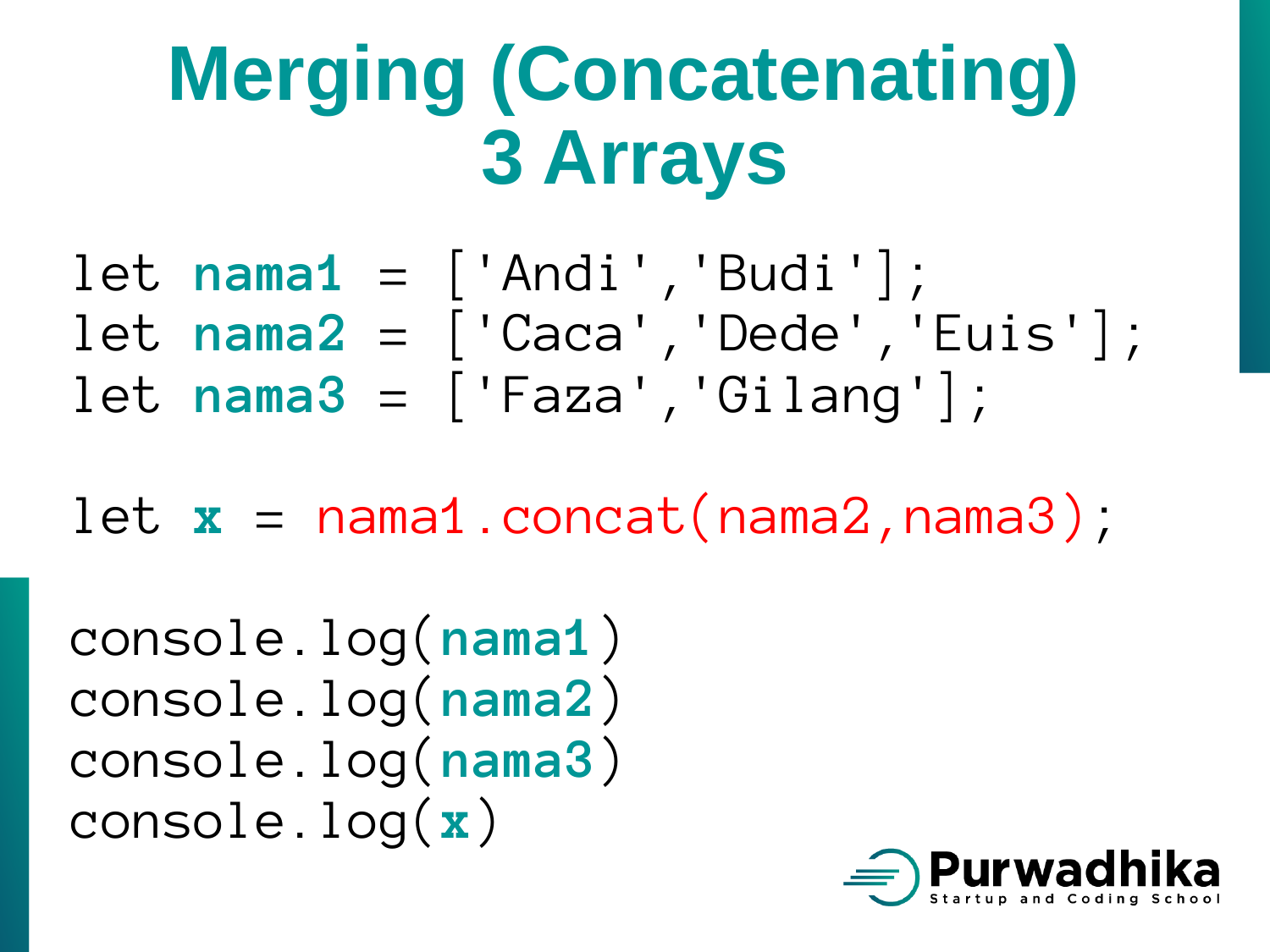

Merging (Concatenating)
3 Arrays
let nama1 = ['Andi','Budi'];
let nama2 = ['Caca','Dede','Euis'];
let nama3 = ['Faza','Gilang'];

let x = nama1.concat(nama2,nama3);
console.log(nama1)
console.log(nama2)
console.log(nama3)
console.log(x)